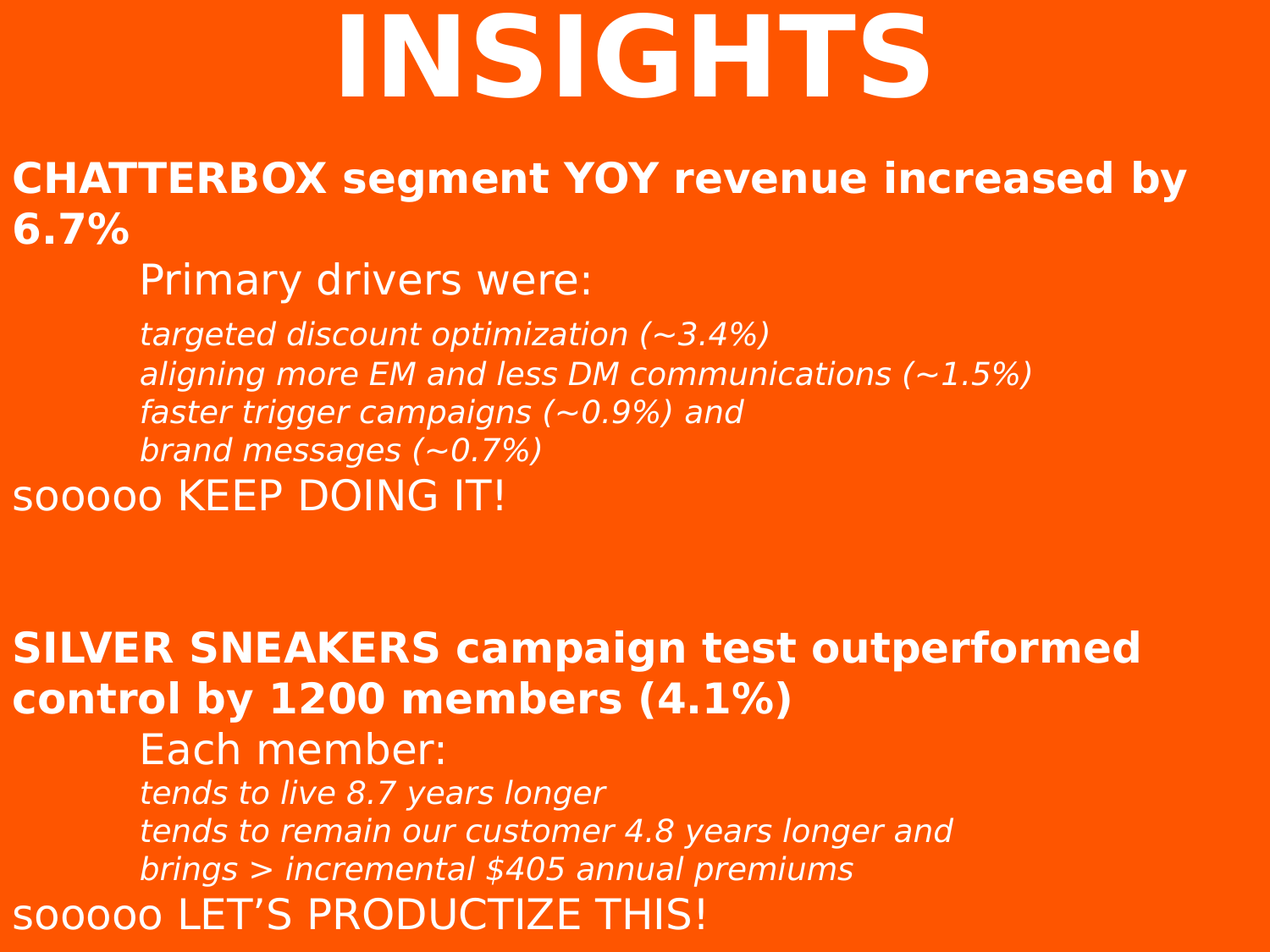

# INSIGHTS
CHATTERBOX segment YOY revenue increased by 6.7%
	Primary drivers were:
	targeted discount optimization (~3.4%)
	aligning more EM and less DM communications (~1.5%)
	faster trigger campaigns (~0.9%) and
	brand messages (~0.7%)
sooooo KEEP DOING IT!

SILVER SNEAKERS campaign test outperformed control by 1200 members (4.1%)
	Each member:
	tends to live 8.7 years longer
	tends to remain our customer 4.8 years longer and
	brings > incremental $405 annual premiums
sooooo LET’S PRODUCTIZE THIS!